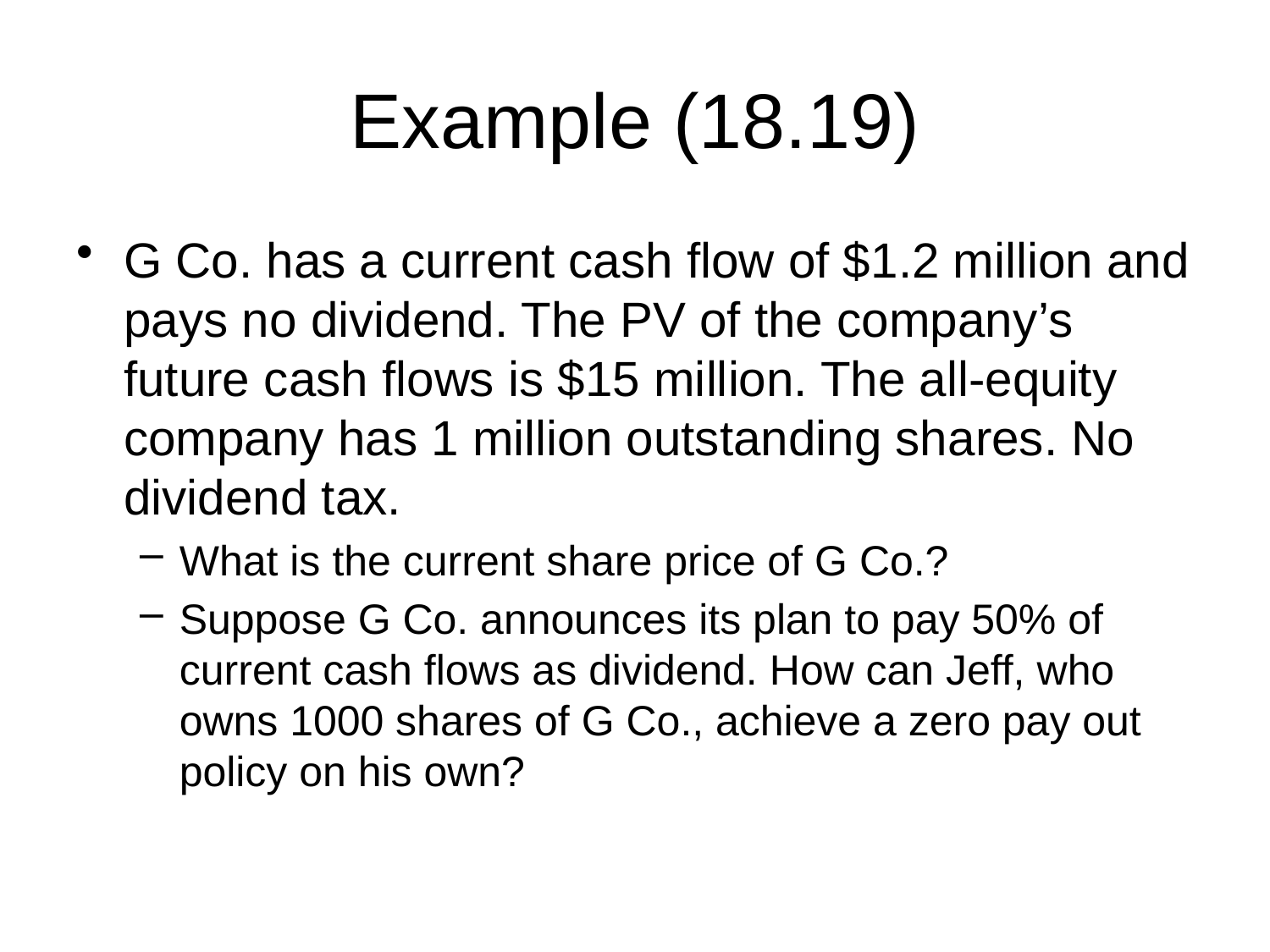

# Example (18.19)
G Co. has a current cash flow of $1.2 million and pays no dividend. The PV of the company’s future cash flows is $15 million. The all-equity company has 1 million outstanding shares. No dividend tax.
What is the current share price of G Co.?
Suppose G Co. announces its plan to pay 50% of current cash flows as dividend. How can Jeff, who owns 1000 shares of G Co., achieve a zero pay out policy on his own?